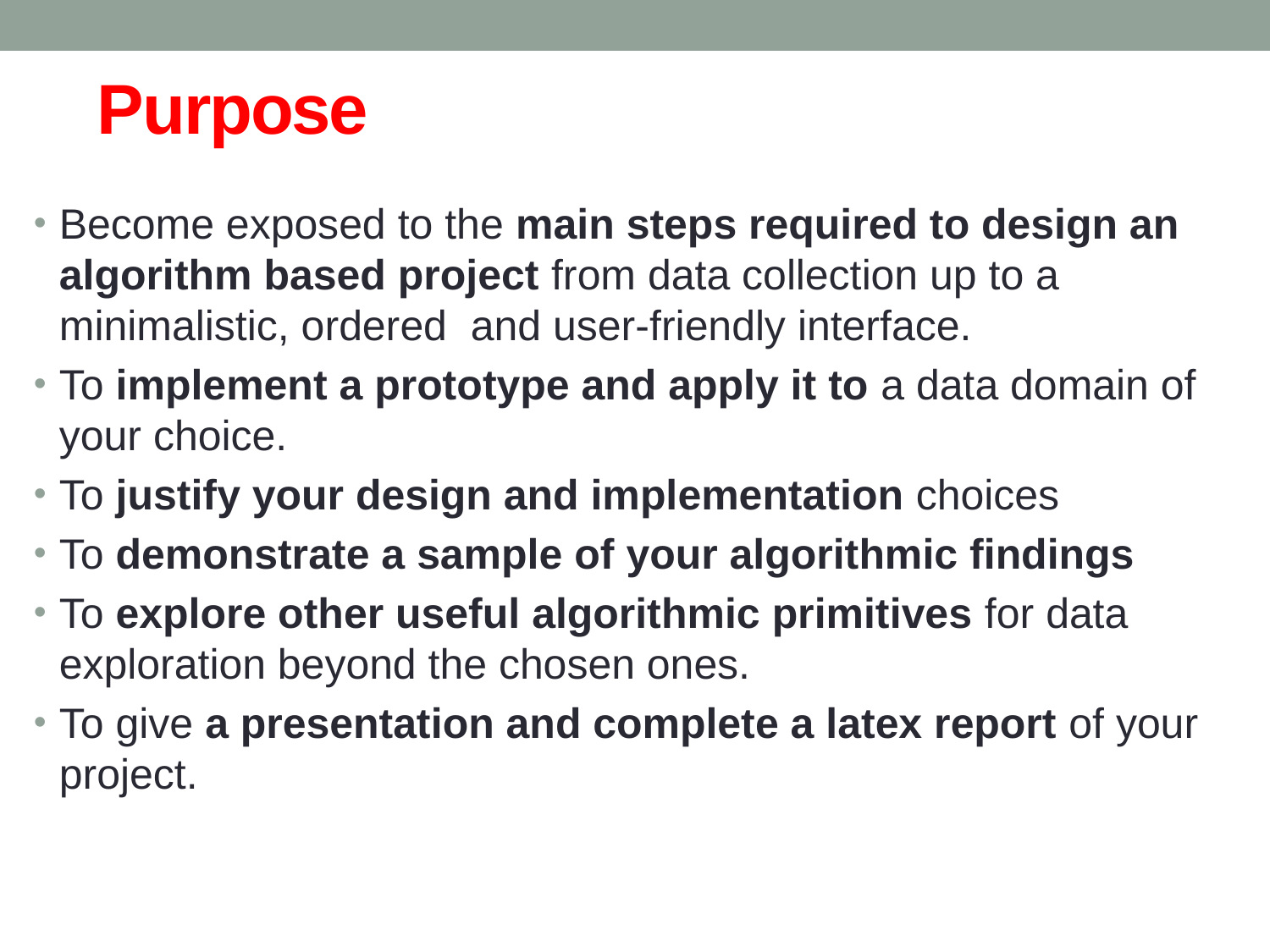

# Purpose
Become exposed to the main steps required to design an algorithm based project from data collection up to a minimalistic, ordered  and user-friendly interface.
To implement a prototype and apply it to a data domain of your choice.
To justify your design and implementation choices
To demonstrate a sample of your algorithmic findings
To explore other useful algorithmic primitives for data exploration beyond the chosen ones.
To give a presentation and complete a latex report of your project.